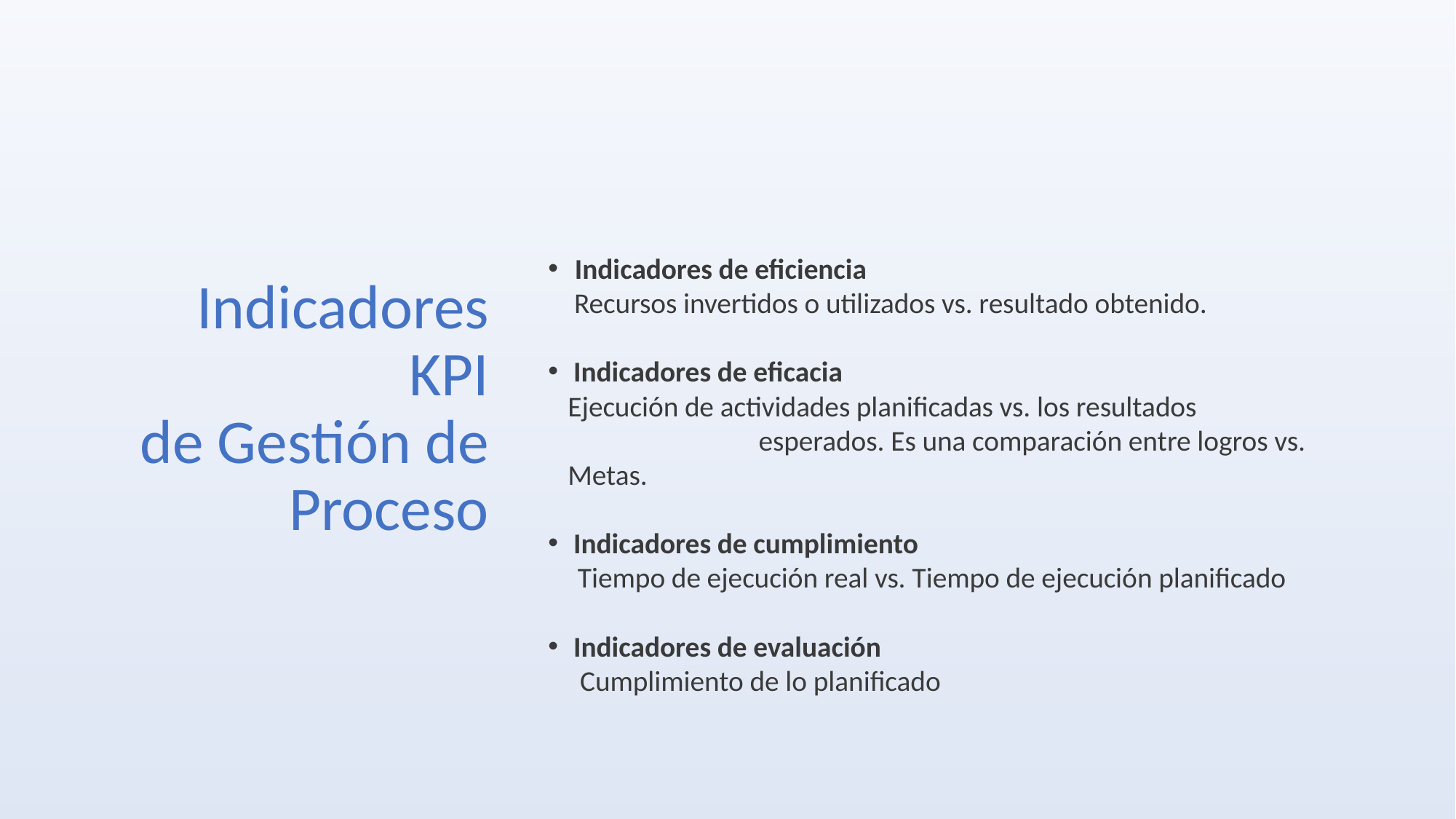

Indicadores de eficiencia
 Recursos invertidos o utilizados vs. resultado obtenido.

Indicadores de eficacia
Ejecución de actividades planificadas vs. los resultados                                                      esperados. Es una comparación entre logros vs. Metas.

Indicadores de cumplimiento
Tiempo de ejecución real vs. Tiempo de ejecución planificado

Indicadores de evaluación
     Cumplimiento de lo planificado

# Indicadores KPI de Gestión de Proceso